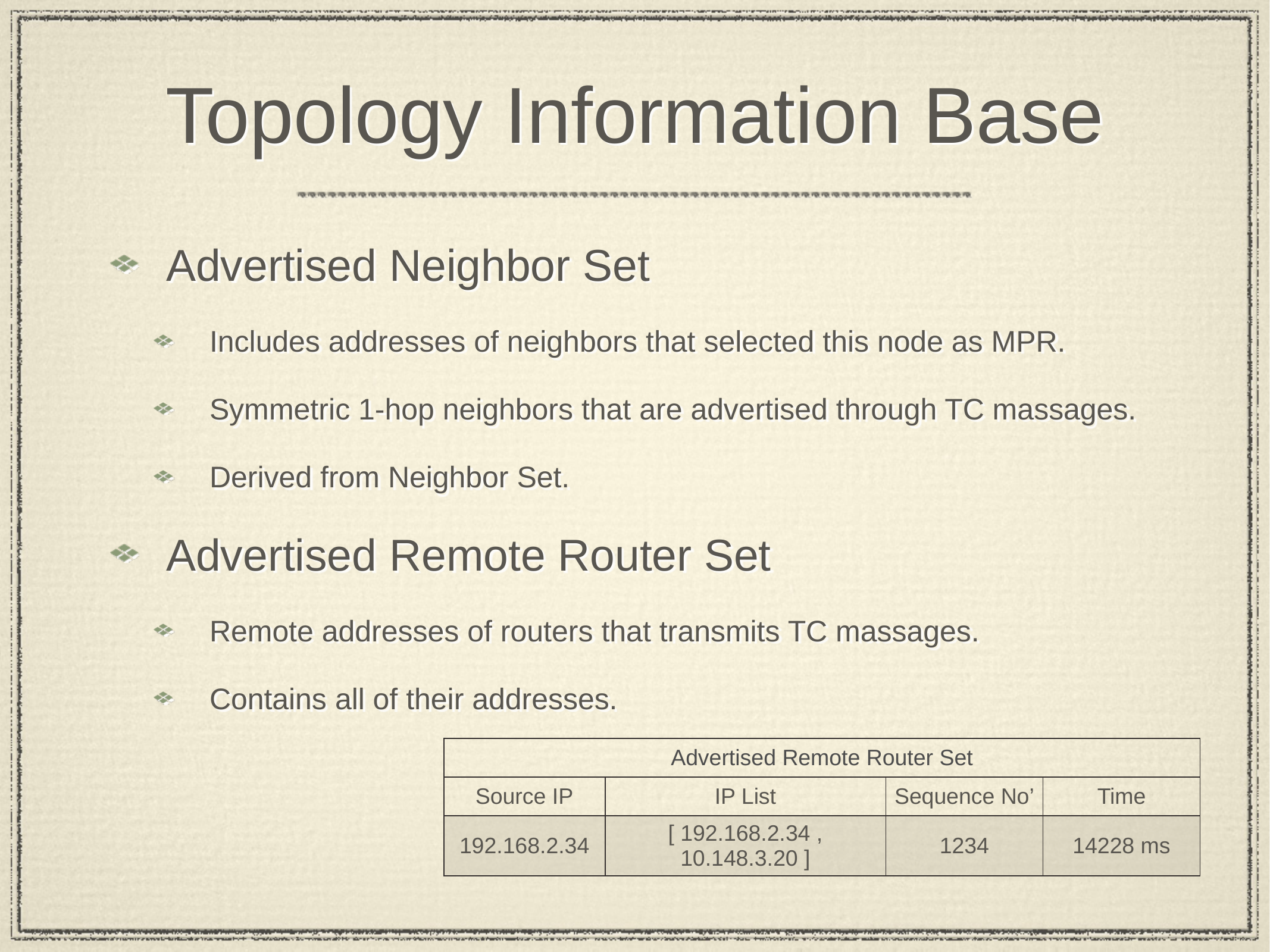

# Topology Information Base
Advertised Neighbor Set
Includes addresses of neighbors that selected this node as MPR.
Symmetric 1-hop neighbors that are advertised through TC massages.
Derived from Neighbor Set.
Advertised Remote Router Set
Remote addresses of routers that transmits TC massages.
Contains all of their addresses.
| Advertised Remote Router Set |  |  |  |
| --- | --- | --- | --- |
| Source IP | IP List | Sequence No’ | Time |
| 192.168.2.34 | [ 192.168.2.34 , 10.148.3.20 ] | 1234 | 14228 ms |